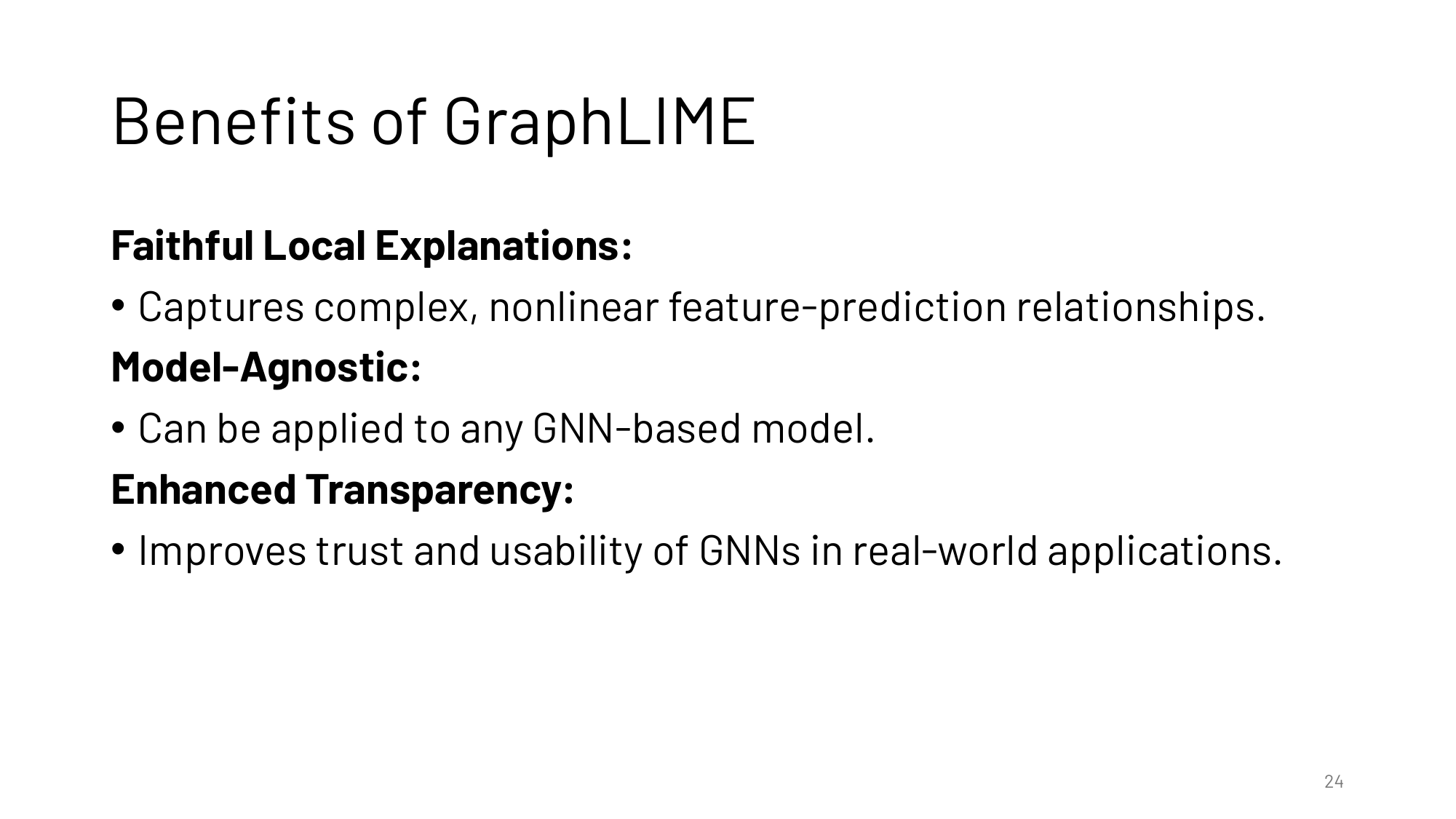

# Benefits of GraphLIME
Faithful Local Explanations:
Captures complex, nonlinear feature-prediction relationships.
Model-Agnostic:
Can be applied to any GNN-based model.
Enhanced Transparency:
Improves trust and usability of GNNs in real-world applications.

24